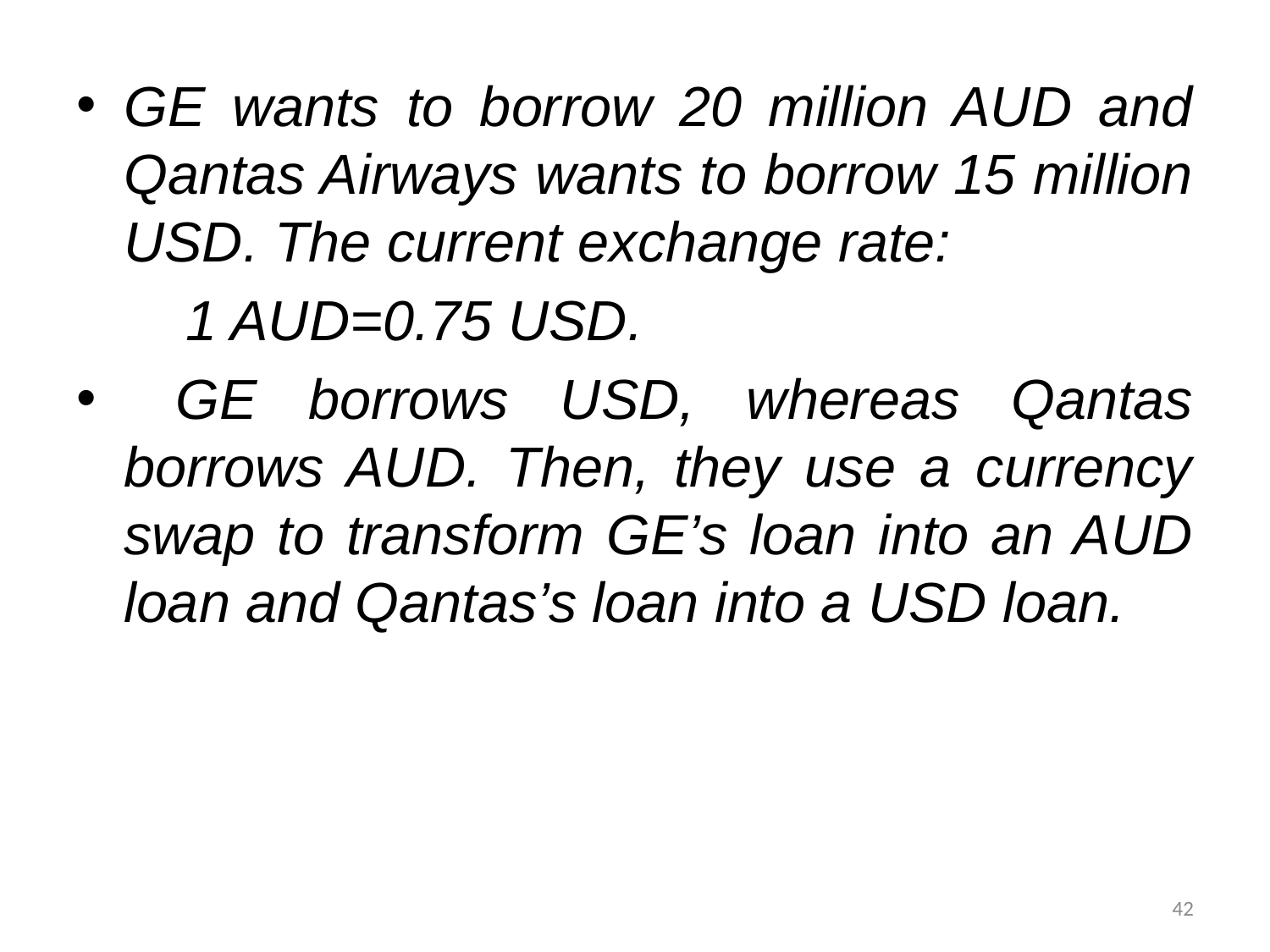

GE wants to borrow 20 million AUD and Qantas Airways wants to borrow 15 million USD. The current exchange rate:
       1 AUD=0.75 USD.
 GE borrows USD, whereas Qantas borrows AUD. Then, they use a currency swap to transform GE’s loan into an AUD loan and Qantas’s loan into a USD loan.

42